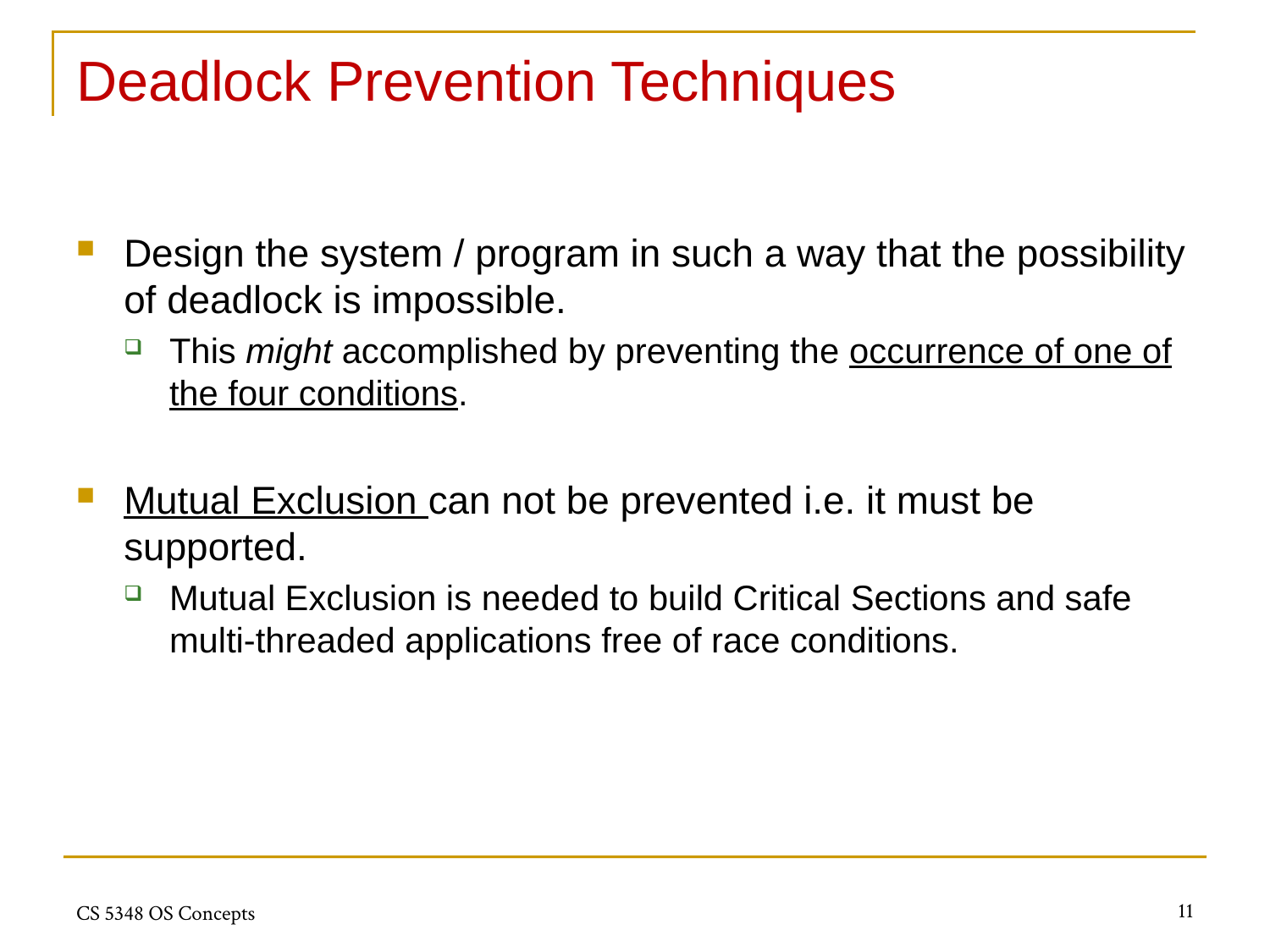

# Deadlock Prevention Techniques
Design the system / program in such a way that the possibility of deadlock is impossible.
This might accomplished by preventing the occurrence of one of the four conditions.

Mutual Exclusion can not be prevented i.e. it must be supported.
Mutual Exclusion is needed to build Critical Sections and safe multi-threaded applications free of race conditions.
11
CS 5348 OS Concepts